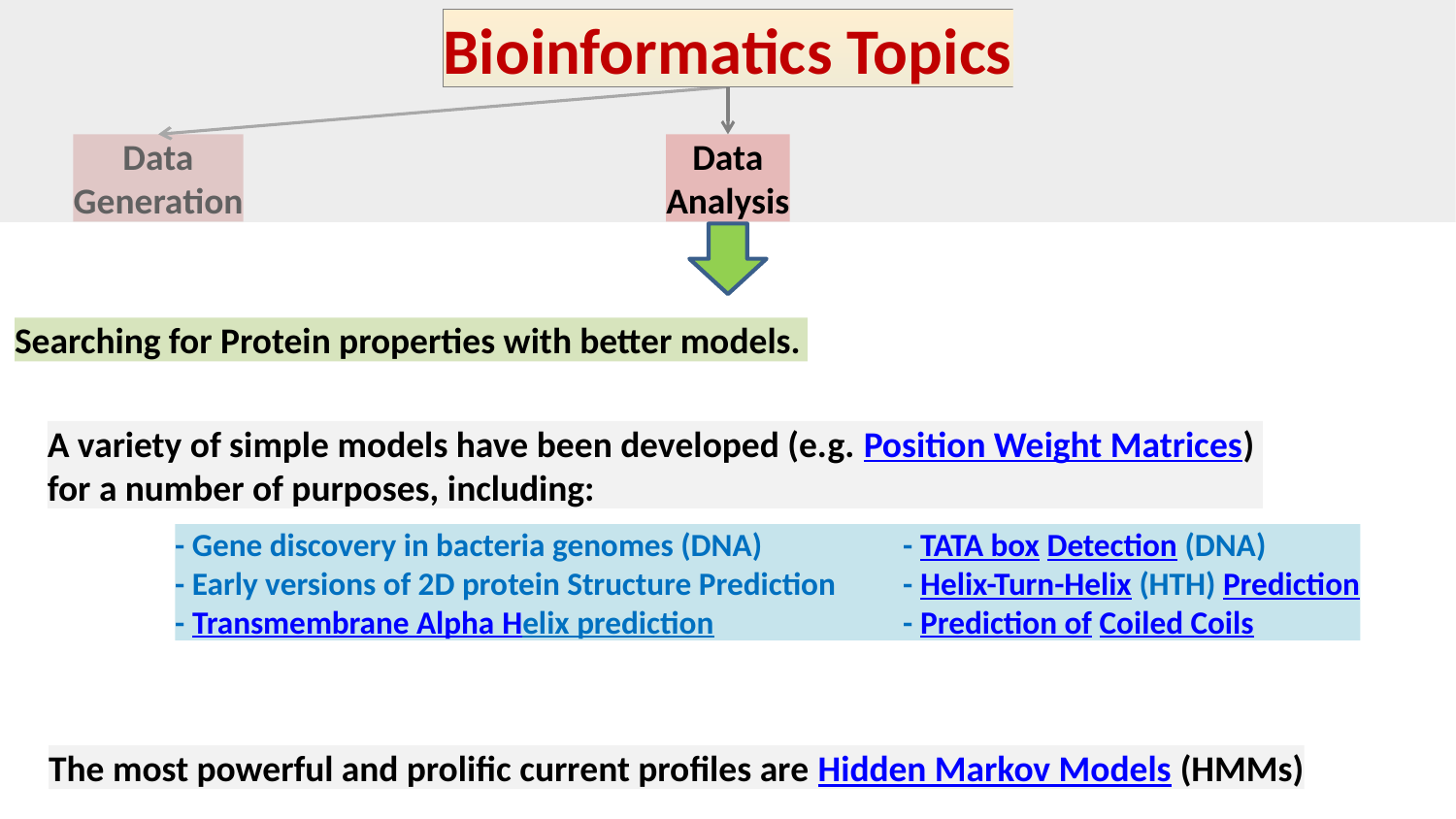

Bioinformatics Topics
Data
Generation
Data
Analysis

Searching for Protein properties with better models.
A variety of simple models have been developed (e.g. Position Weight Matrices)
for a number of purposes, including:
- Gene discovery in bacteria genomes (DNA)	- TATA box Detection (DNA)
- Early versions of 2D protein Structure Prediction	- Helix-Turn-Helix (HTH) Prediction
- Transmembrane Alpha Helix prediction		- Prediction of Coiled Coils
The most powerful and prolific current profiles are Hidden Markov Models (HMMs)